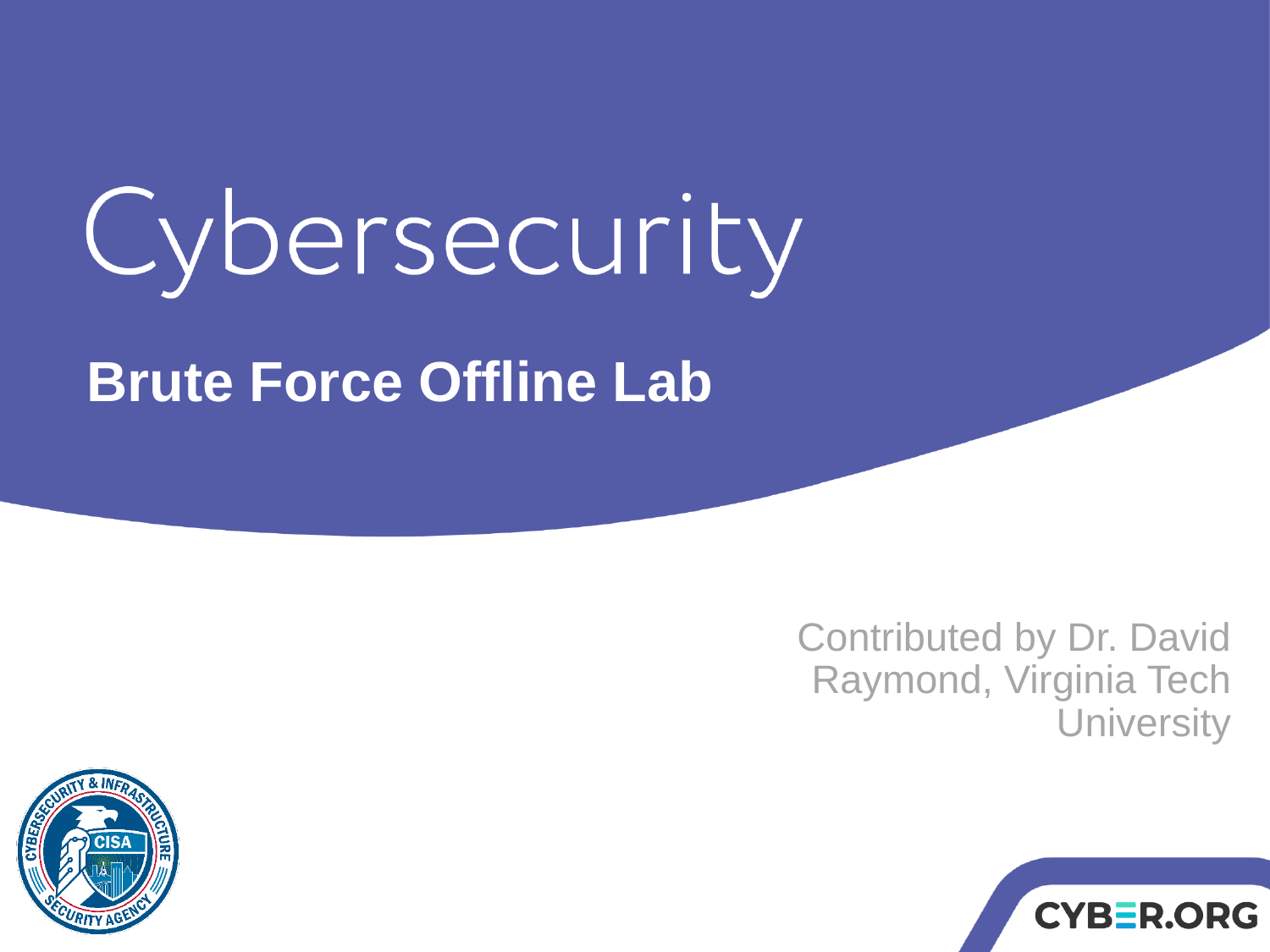

Brute Force Offline Lab
Contributed by Dr. David Raymond, Virginia Tech University